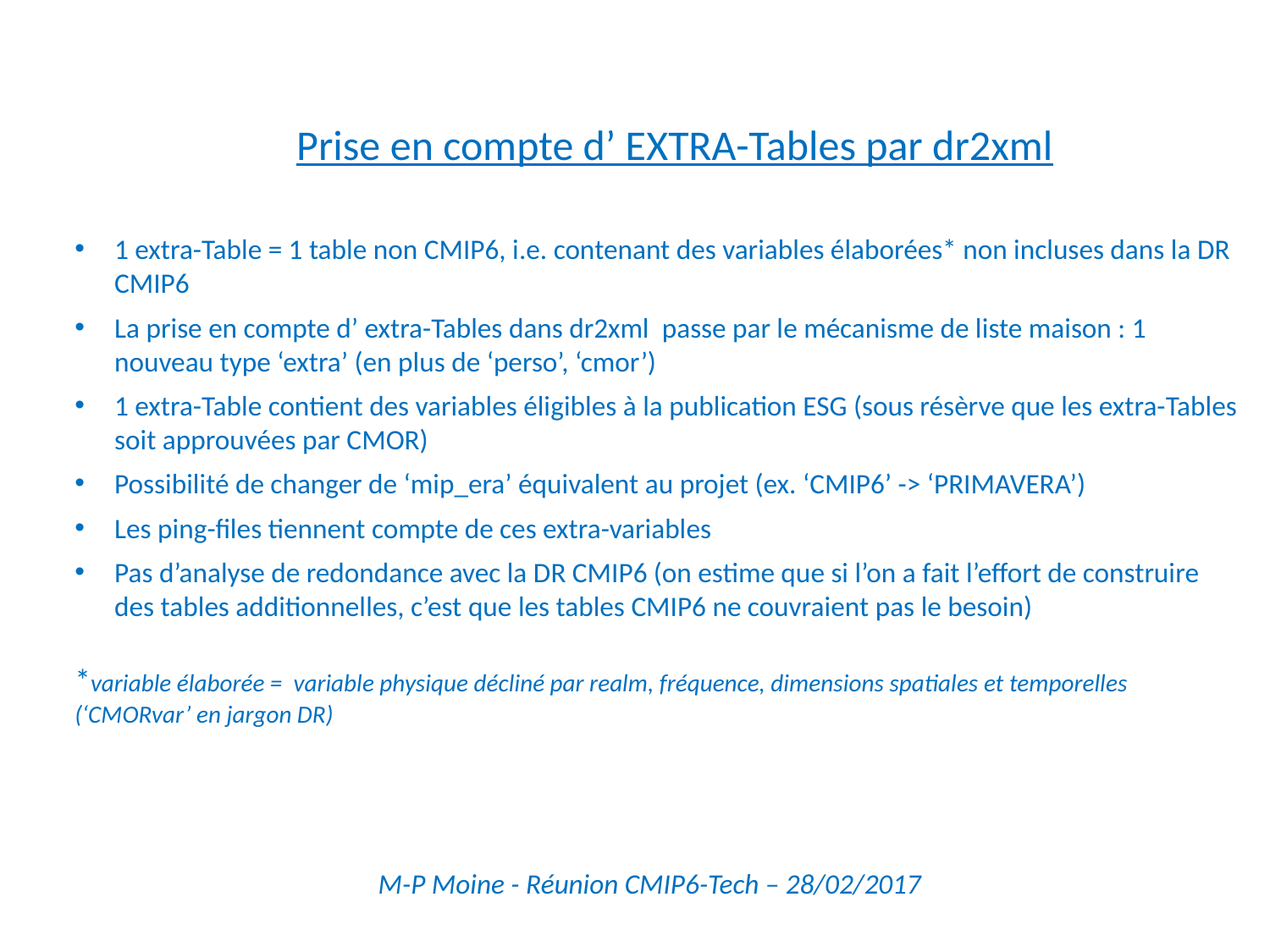

Prise en compte d’ EXTRA-Tables par dr2xml
1 extra-Table = 1 table non CMIP6, i.e. contenant des variables élaborées* non incluses dans la DR CMIP6
La prise en compte d’ extra-Tables dans dr2xml  passe par le mécanisme de liste maison : 1 nouveau type ‘extra’ (en plus de ‘perso’, ‘cmor’)
1 extra-Table contient des variables éligibles à la publication ESG (sous résèrve que les extra-Tables soit approuvées par CMOR)
Possibilité de changer de ‘mip_era’ équivalent au projet (ex. ‘CMIP6’ -> ‘PRIMAVERA’)
Les ping-files tiennent compte de ces extra-variables
Pas d’analyse de redondance avec la DR CMIP6 (on estime que si l’on a fait l’effort de construire des tables additionnelles, c’est que les tables CMIP6 ne couvraient pas le besoin)

*variable élaborée =  variable physique décliné par realm, fréquence, dimensions spatiales et temporelles (‘CMORvar’ en jargon DR)

M-P Moine - Réunion CMIP6-Tech – 28/02/2017